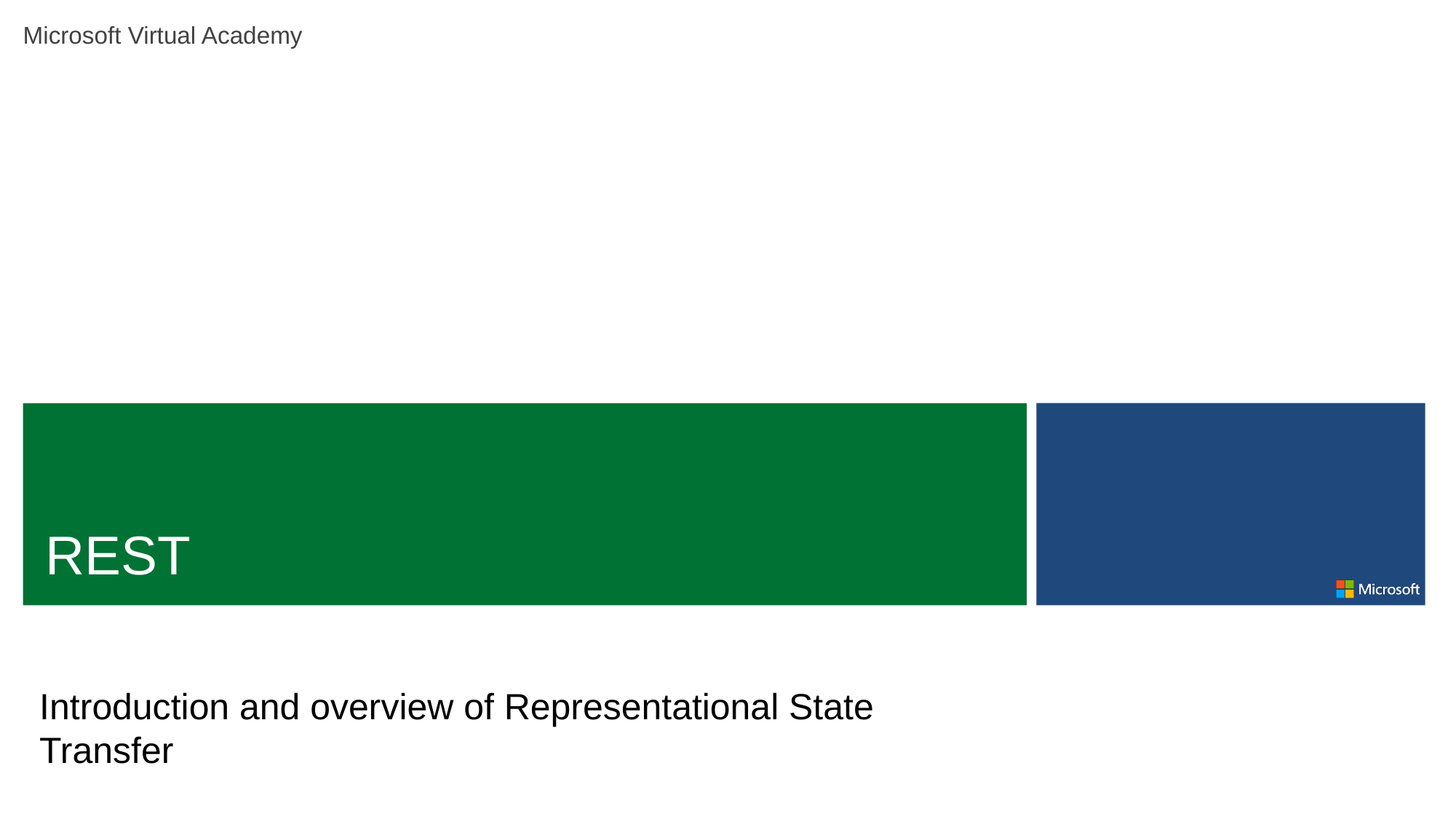

REST
Introduction and overview of Representational State Transfer